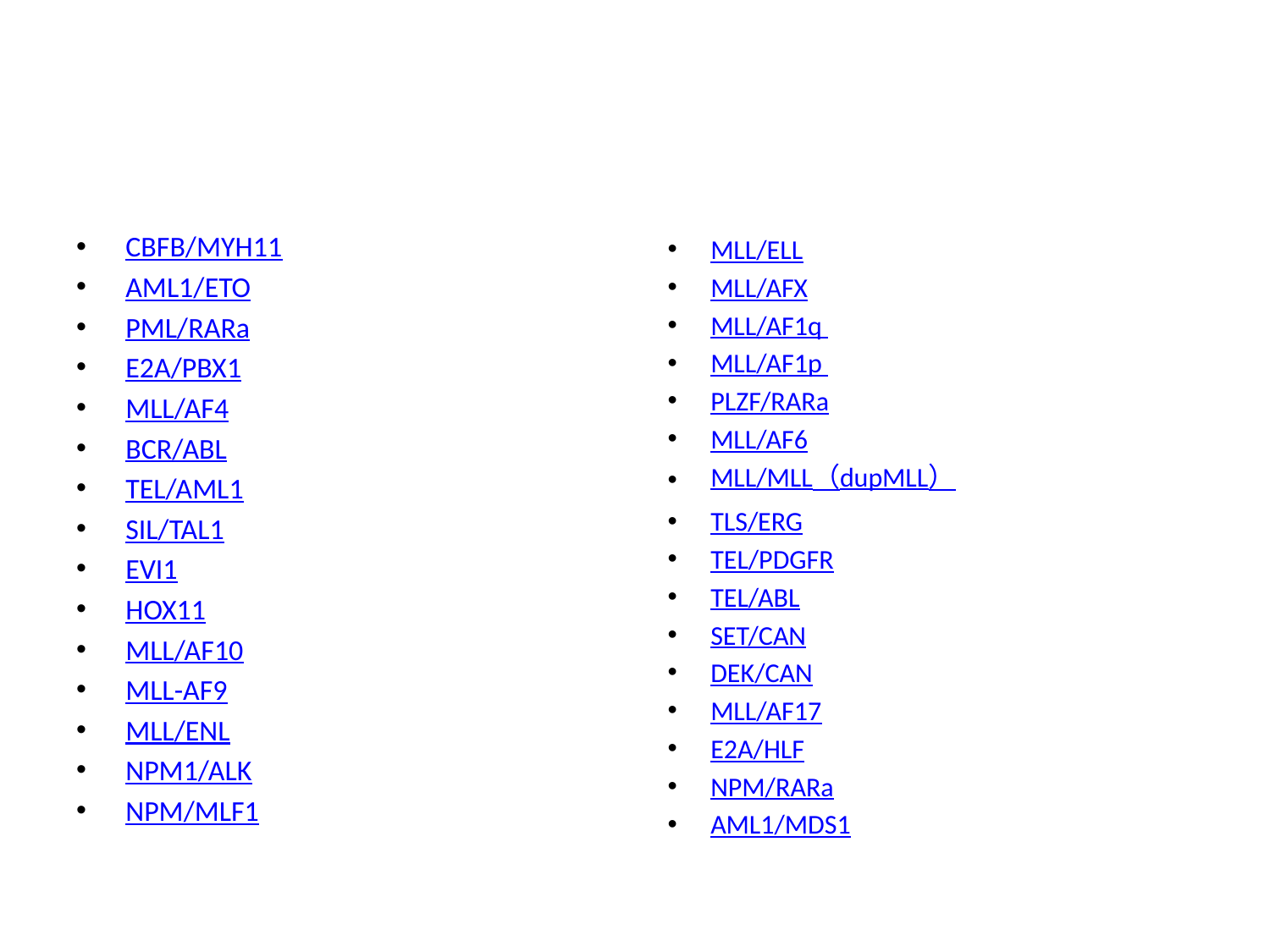

#
CBFB/MYH11
AML1/ETO
PML/RARa
E2A/PBX1
MLL/AF4
BCR/ABL
TEL/AML1
SIL/TAL1
EVI1
HOX11
MLL/AF10
MLL-AF9
MLL/ENL
NPM1/ALK
NPM/MLF1

MLL/ELL
MLL/AFX
MLL/AF1q
MLL/AF1p
PLZF/RARa
MLL/AF6
MLL/MLL（dupMLL）
TLS/ERG
TEL/PDGFR
TEL/ABL
SET/CAN
DEK/CAN
MLL/AF17
E2A/HLF
NPM/RARa
AML1/MDS1